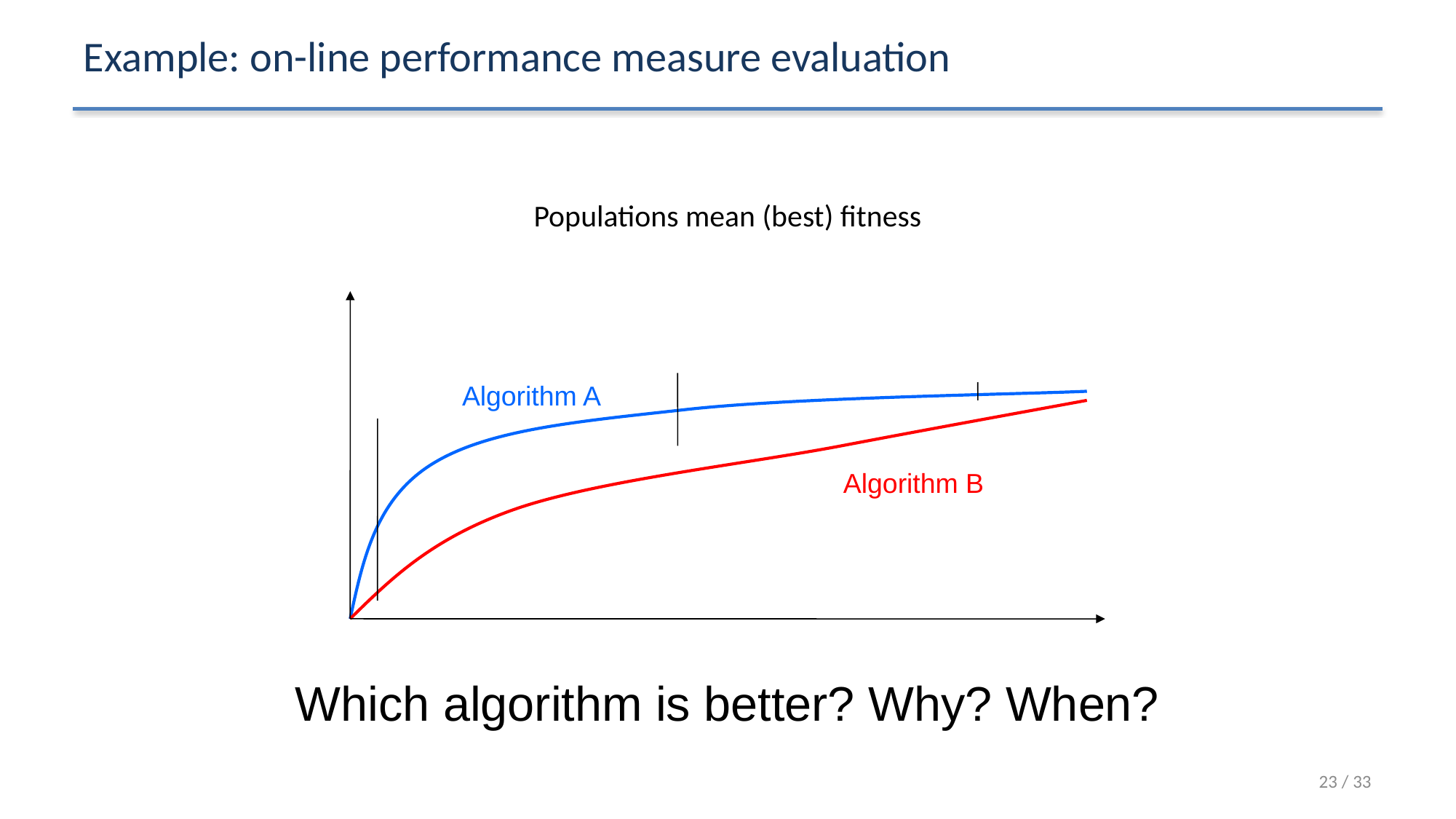

# Example: on-line performance measure evaluation
Populations mean (best) fitness

Algorithm A

Algorithm B

Which algorithm is better? Why? When?
23 / 33